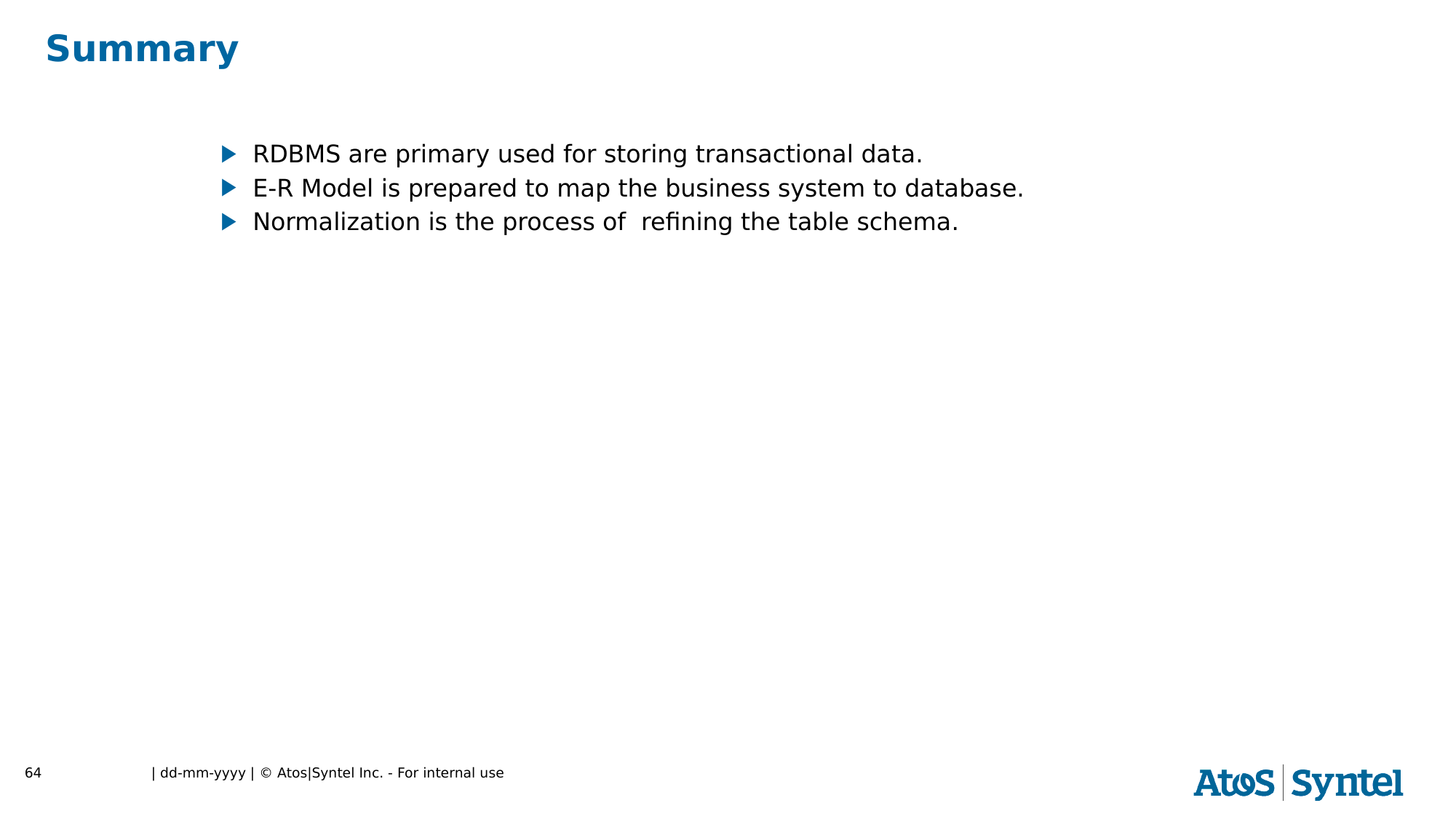

# Summary
RDBMS are primary used for storing transactional data.
E-R Model is prepared to map the business system to database.
Normalization is the process of  refining the table schema.